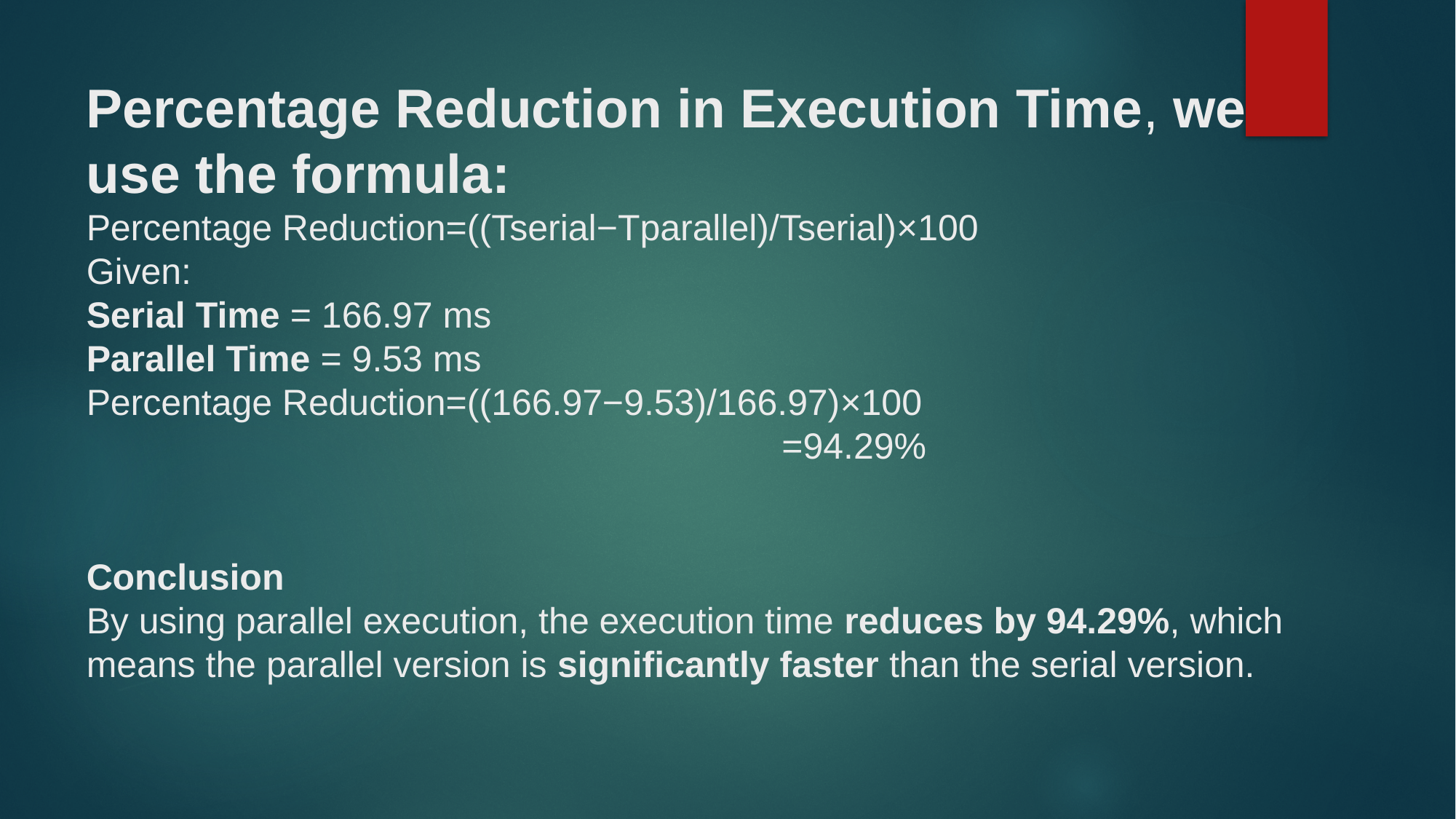

# Percentage Reduction in Execution Time, we use the formula: Percentage Reduction=((Tserial​​−Tparallel​​)/Tserial)×100 Given: Serial Time = 166.97 ms Parallel Time = 9.53 ms Percentage Reduction=((166.97−9.53)/166.97)×100 =94.29% Conclusion By using parallel execution, the execution time reduces by 94.29%, which means the parallel version is significantly faster than the serial version.